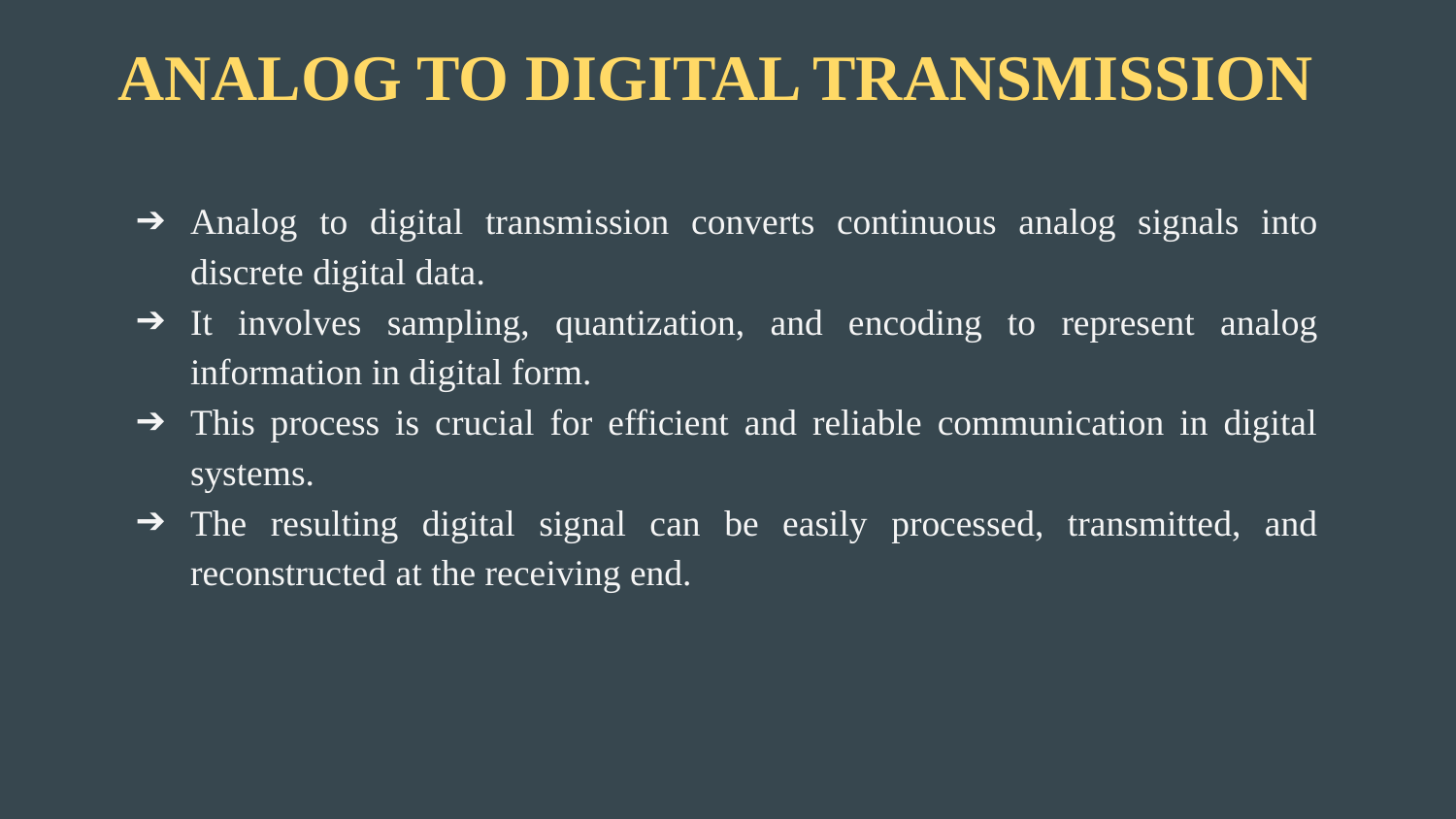

# ANALOG TO DIGITAL TRANSMISSION
Analog to digital transmission converts continuous analog signals into discrete digital data.
It involves sampling, quantization, and encoding to represent analog information in digital form.
This process is crucial for efficient and reliable communication in digital systems.
The resulting digital signal can be easily processed, transmitted, and reconstructed at the receiving end.